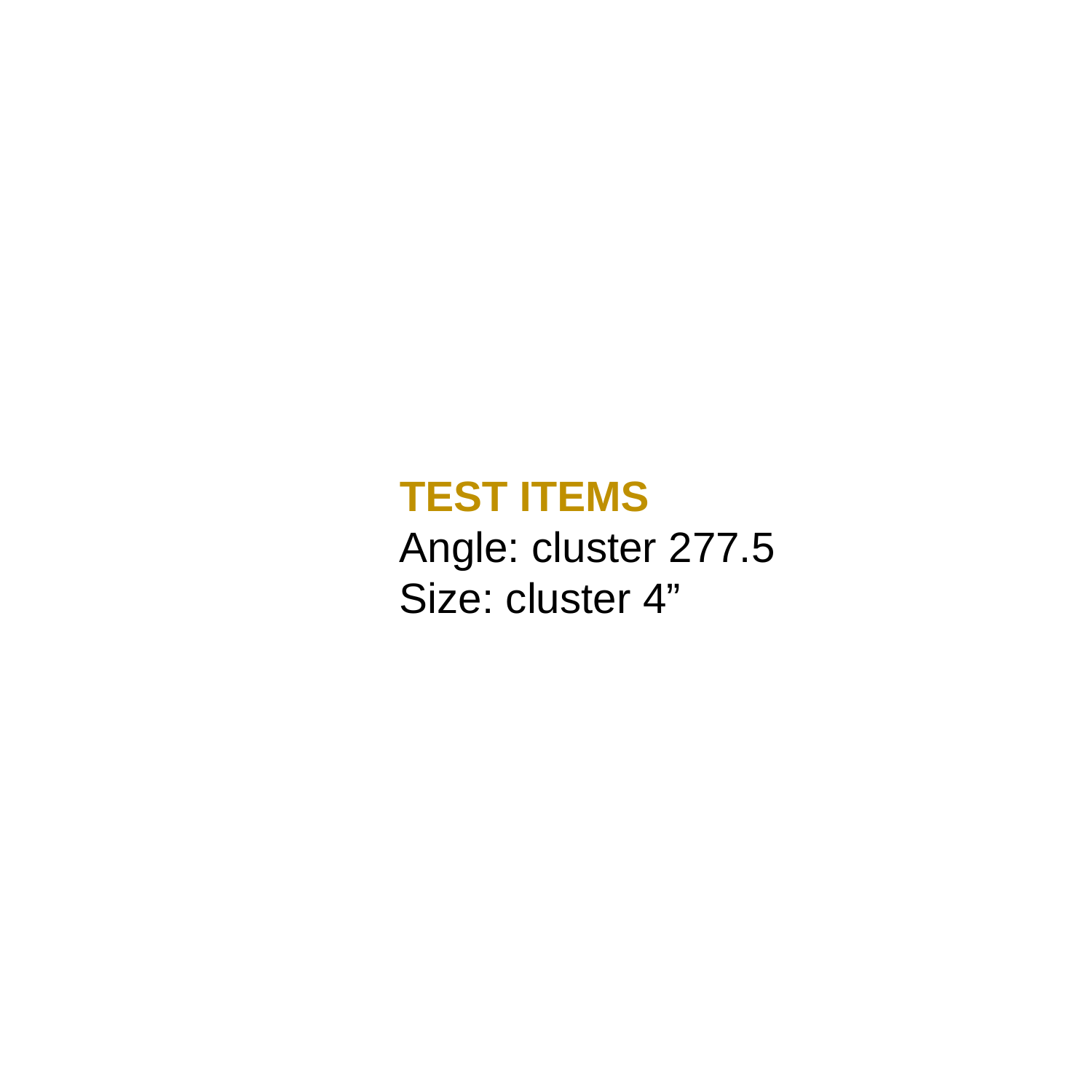

TEST ITEMS
Angle: cluster 277.5
Size: cluster 4”